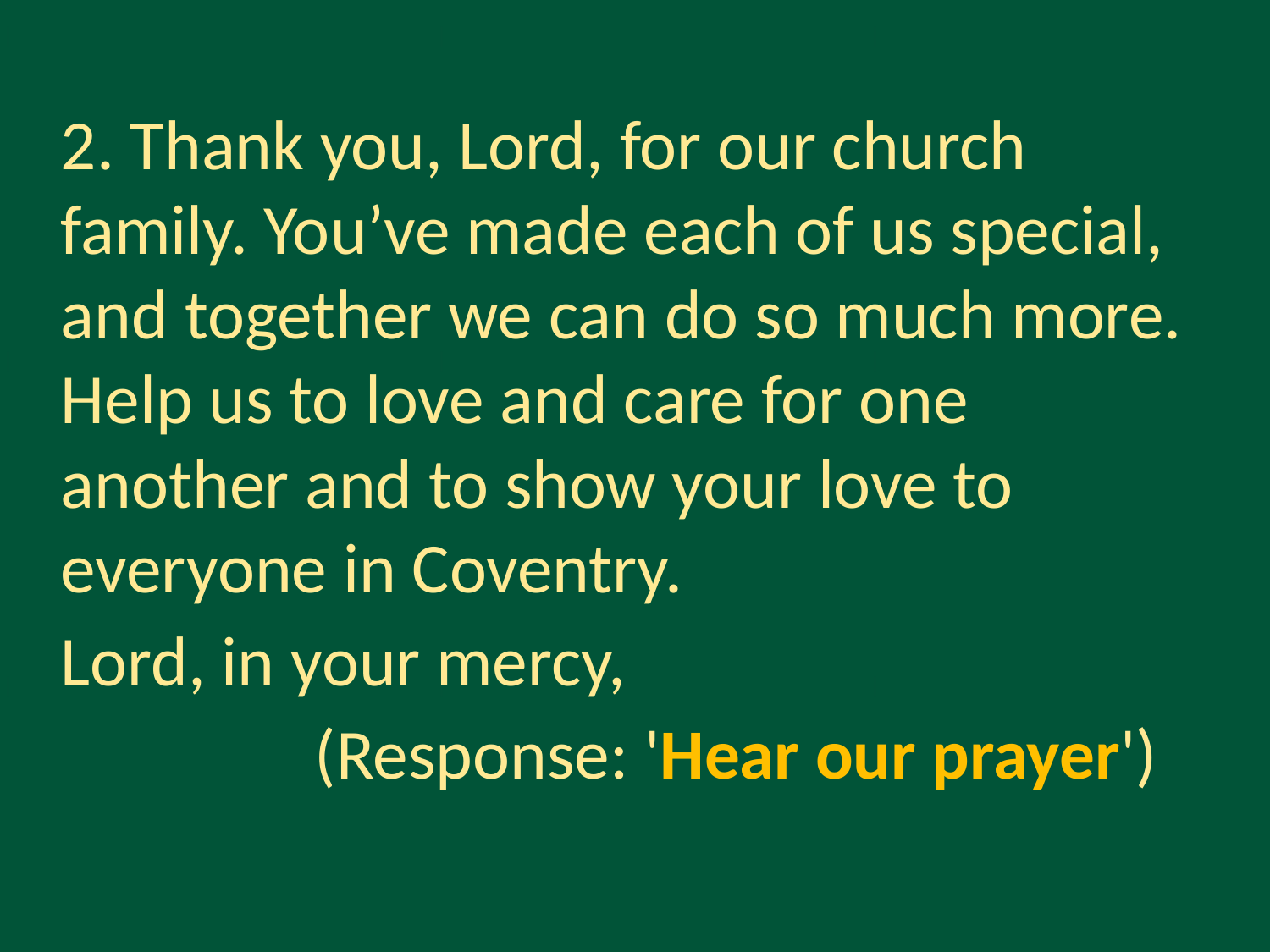

2. Thank you, Lord, for our church family. You’ve made each of us special, and together we can do so much more. Help us to love and care for one another and to show your love to everyone in Coventry.
Lord, in your mercy,
		(Response: 'Hear our prayer')